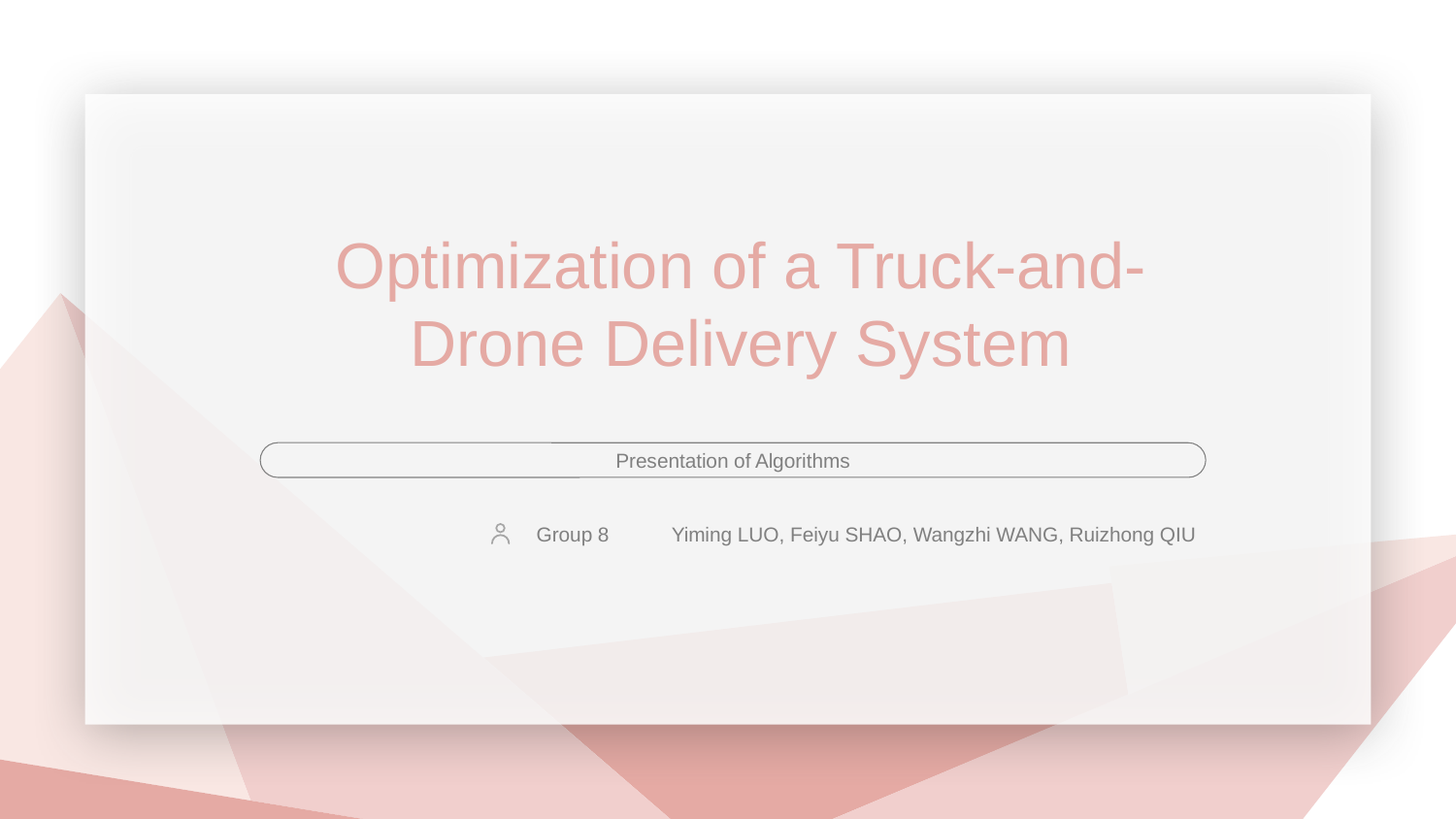

Optimization of a Truck-and-Drone Delivery System

Presentation of Algorithms
Group 8
Yiming LUO, Feiyu SHAO, Wangzhi WANG, Ruizhong QIU